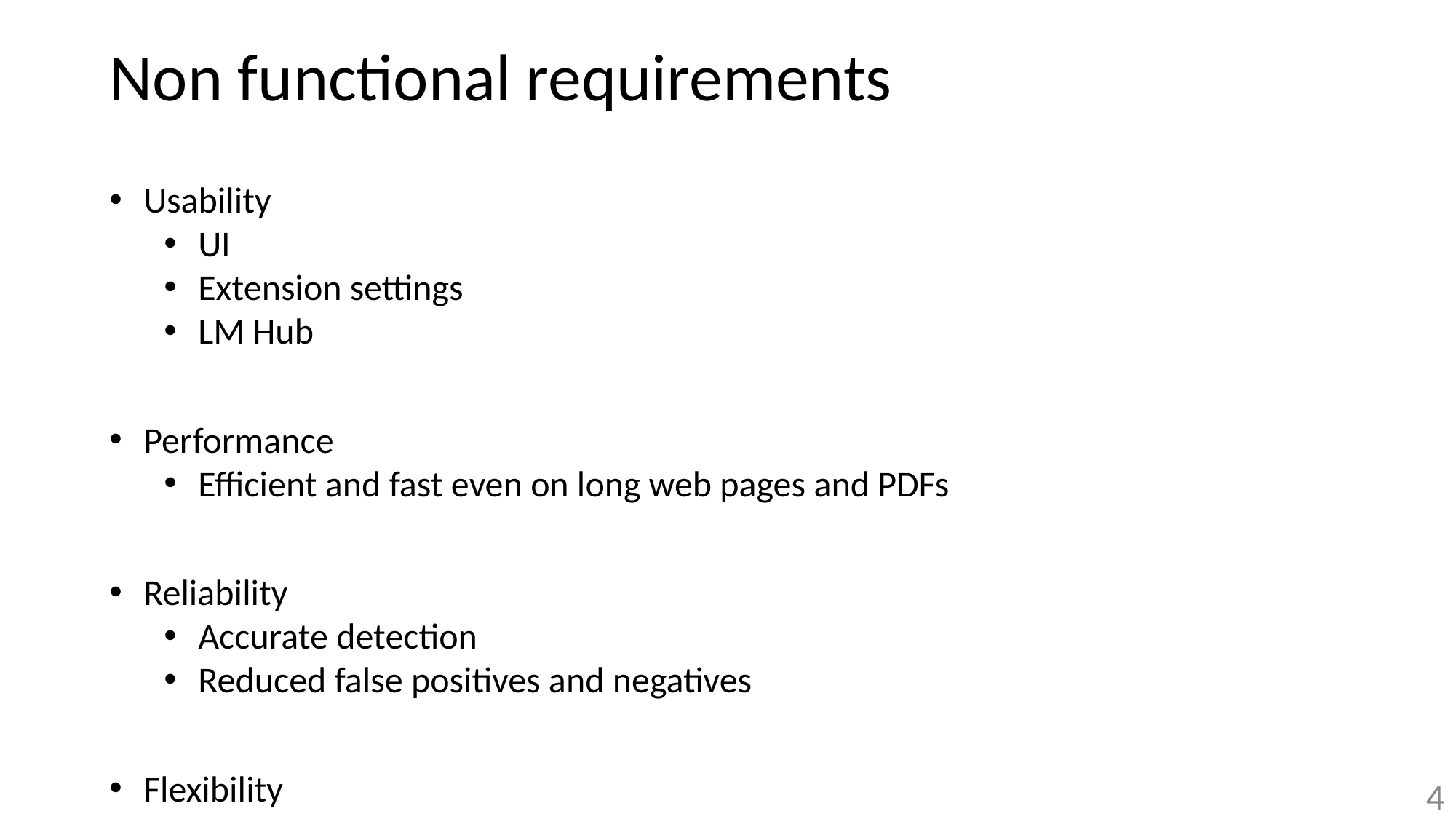

# Non functional requirements
Usability
UI
Extension settings
LM Hub

Performance
Efficient and fast even on long web pages and PDFs

Reliability
Accurate detection
Reduced false positives and negatives

Flexibility
LMs addition and removal

4